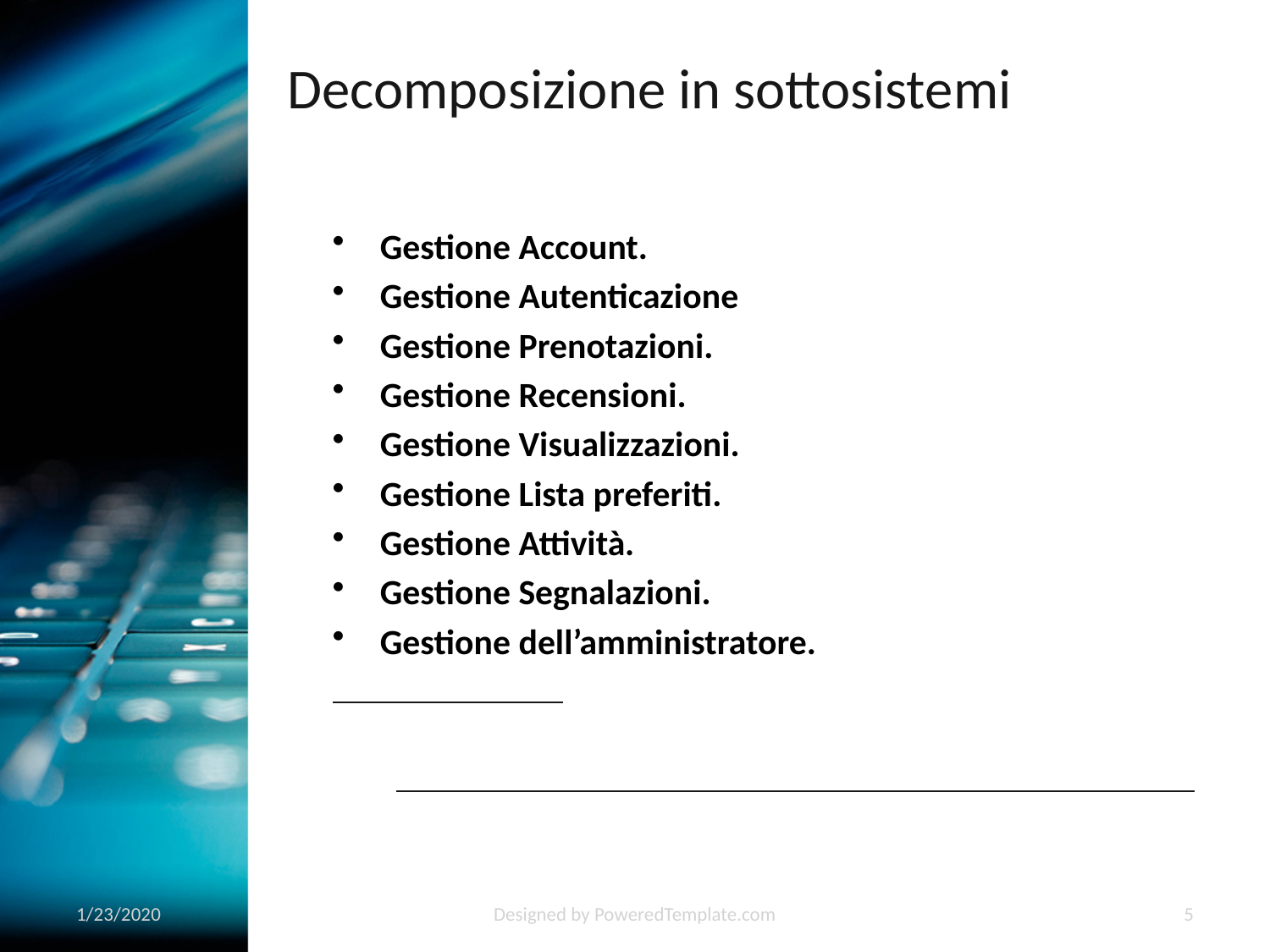

Decomposizione in sottosistemi

Gestione Account.
Gestione Autenticazione
Gestione Prenotazioni.
Gestione Recensioni.
Gestione Visualizzazioni.
Gestione Lista preferiti.
Gestione Attività.
Gestione Segnalazioni.
Gestione dell’amministratore.

1/23/2020
Designed by PoweredTemplate.com
5